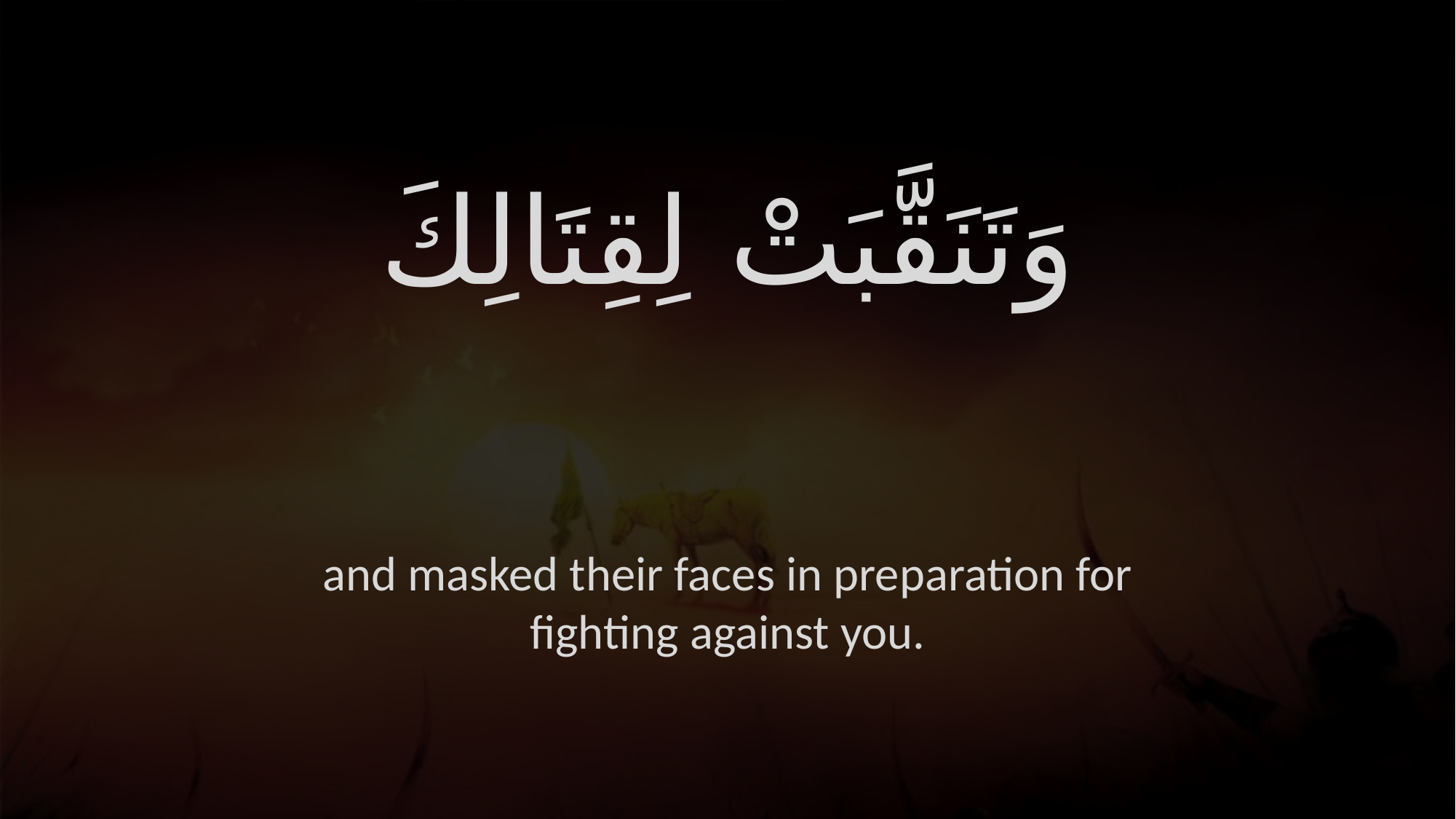

# وَتَنَقَّبَتْ لِقِتَالِكَ
and masked their faces in preparation for fighting against you.